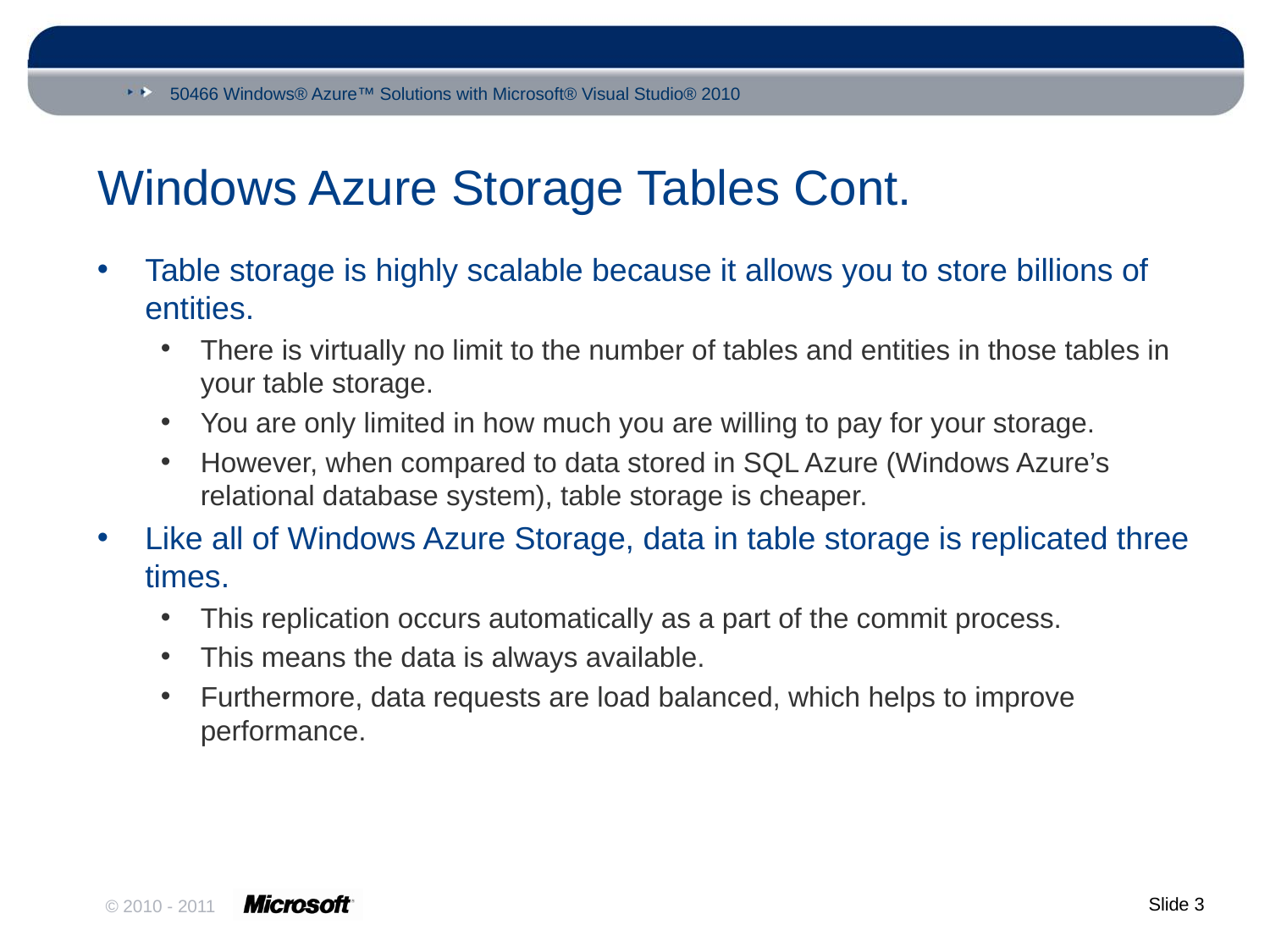

# Windows Azure Storage Tables Cont.
Table storage is highly scalable because it allows you to store billions of entities.
There is virtually no limit to the number of tables and entities in those tables in your table storage.
You are only limited in how much you are willing to pay for your storage.
However, when compared to data stored in SQL Azure (Windows Azure’s relational database system), table storage is cheaper.
Like all of Windows Azure Storage, data in table storage is replicated three times.
This replication occurs automatically as a part of the commit process.
This means the data is always available.
Furthermore, data requests are load balanced, which helps to improve performance.